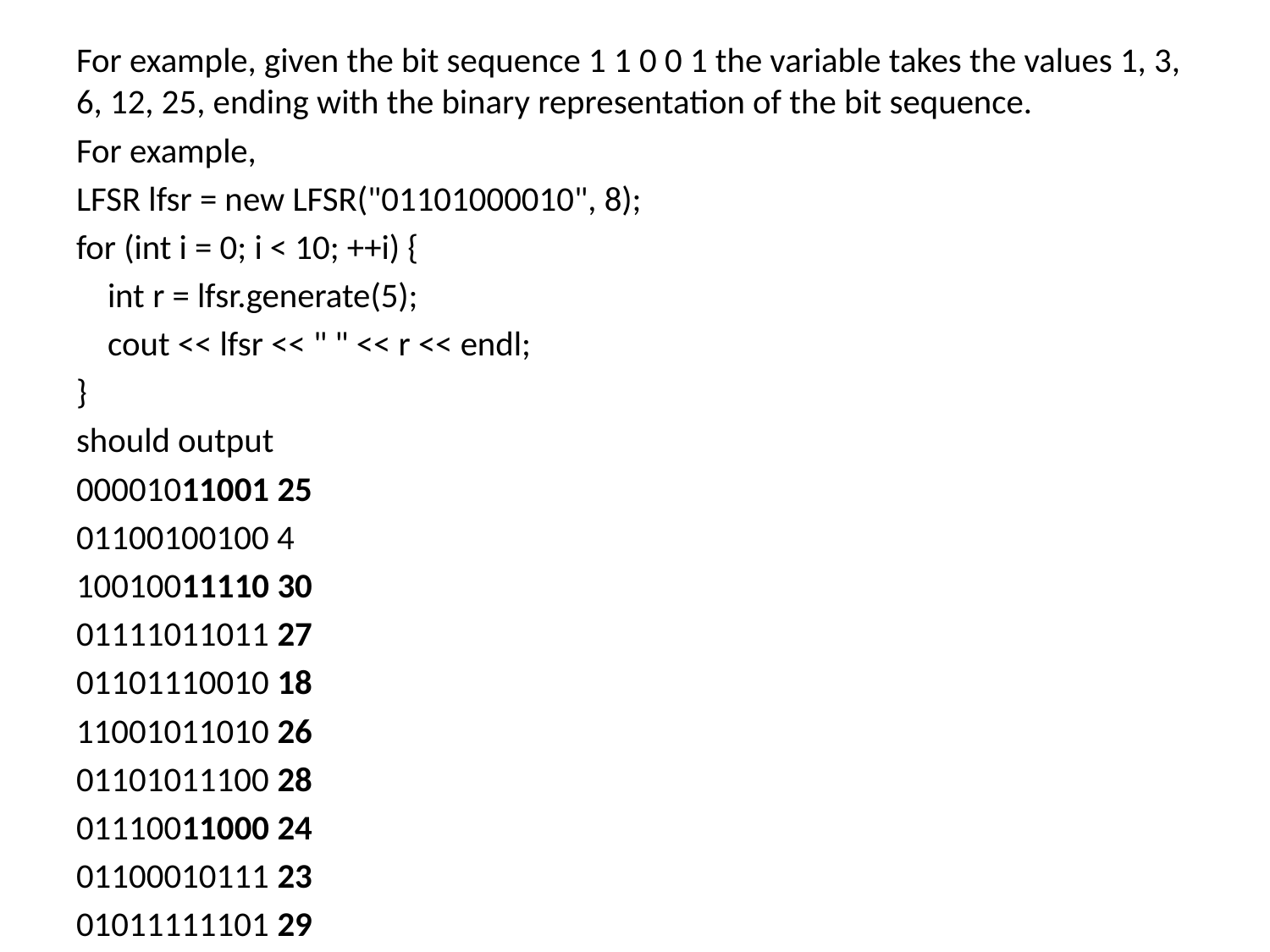

For example, given the bit sequence 1 1 0 0 1 the variable takes the values 1, 3, 6, 12, 25, ending with the binary representation of the bit sequence.
For example,
LFSR lfsr = new LFSR("01101000010", 8);
for (int i = 0; i < 10; ++i) {
    int r = lfsr.generate(5);
    cout << lfsr << " " << r << endl;
}
should output
00001011001 25
01100100100 4
10010011110 30
01111011011 27
01101110010 18
11001011010 26
01101011100 28
01110011000 24
01100010111 23
01011111101 29